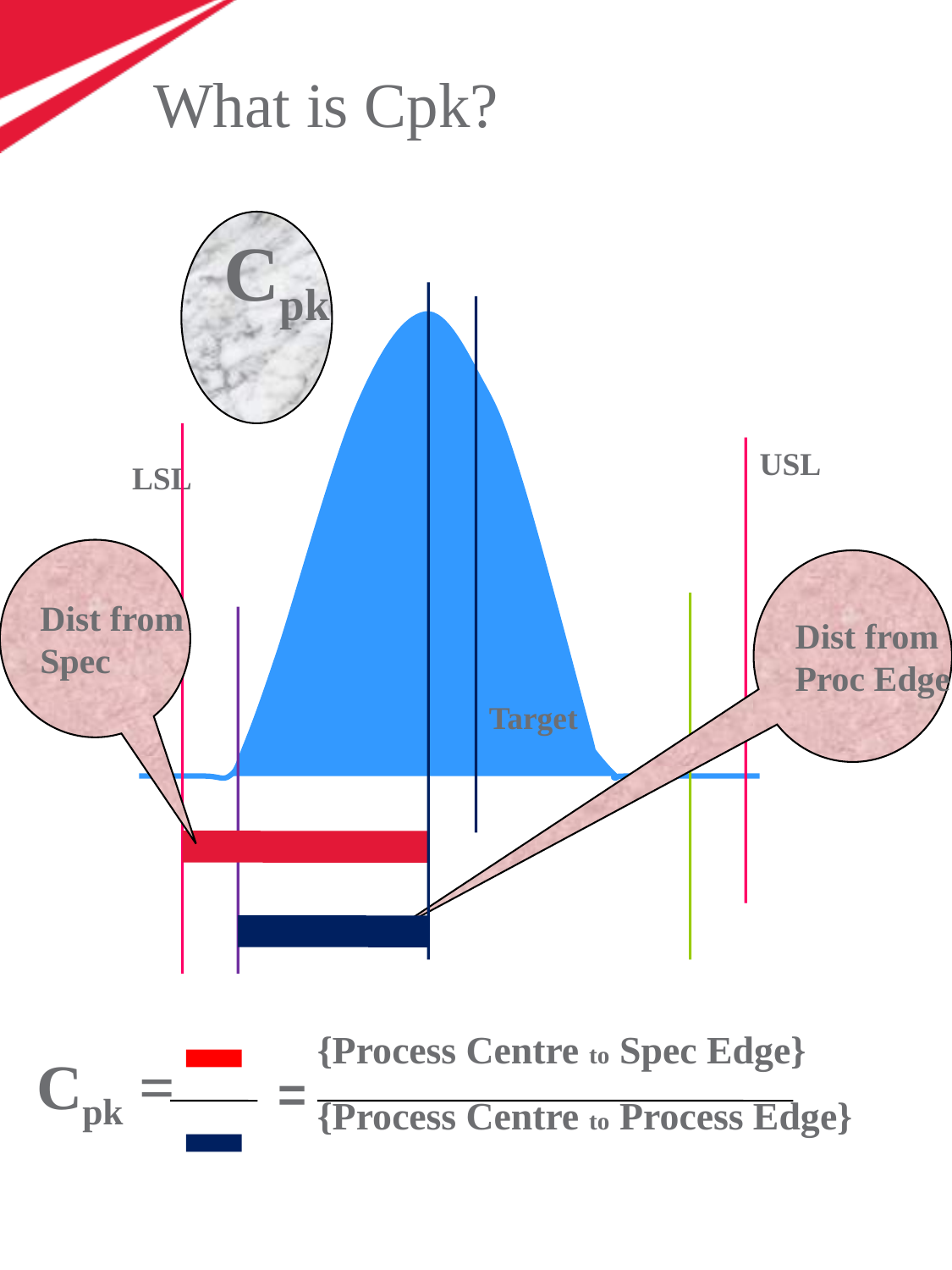

# What is Cpk?

Cpk

USL
LSL
Dist from
Spec
Dist from
Proc Edge

Target

{Process Centre to Spec Edge}
{Process Centre to Process Edge}

=
 Cpk =